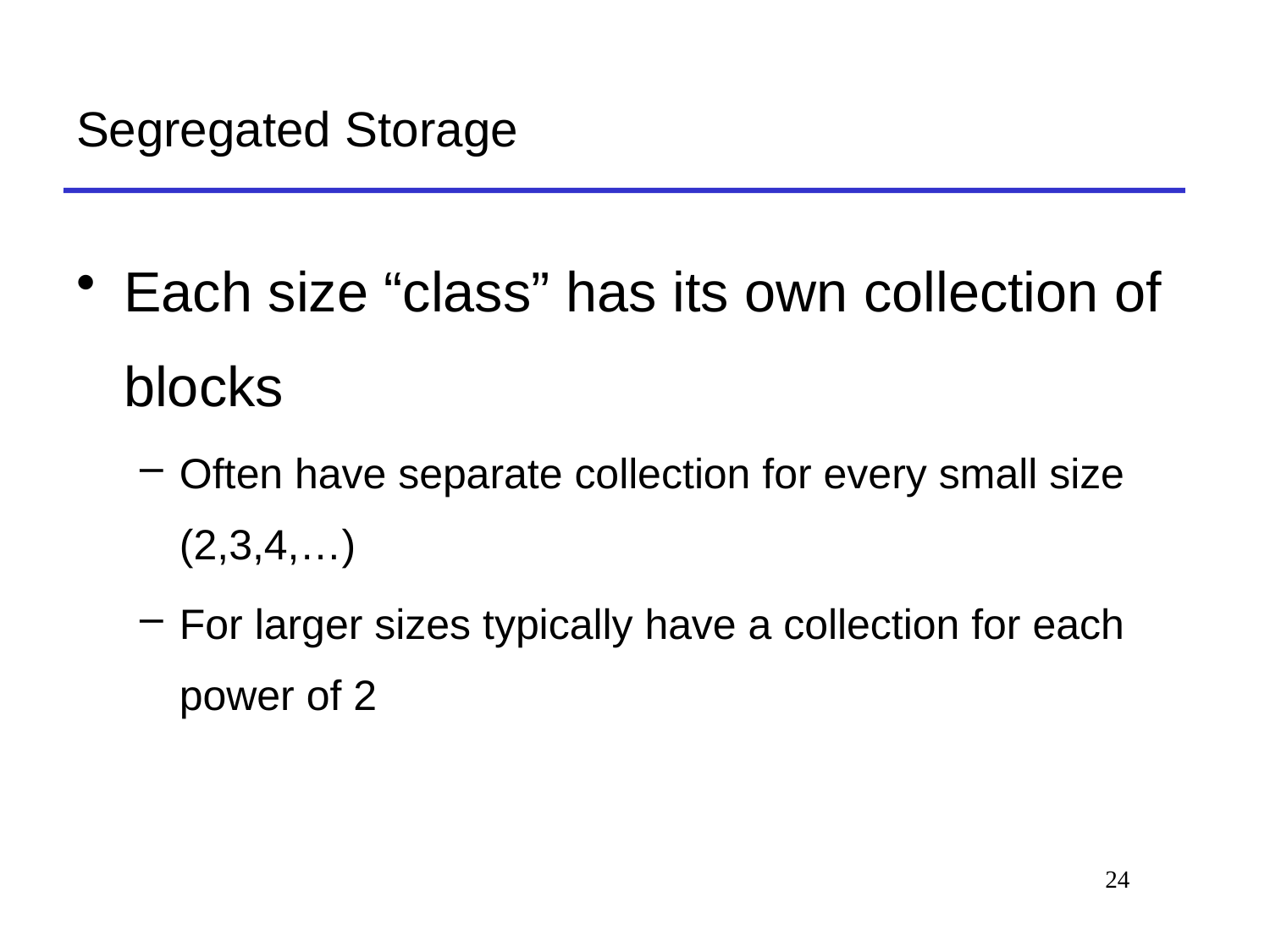

# Segregated Storage
Each size “class” has its own collection of blocks
Often have separate collection for every small size (2,3,4,…)
For larger sizes typically have a collection for each power of 2
24